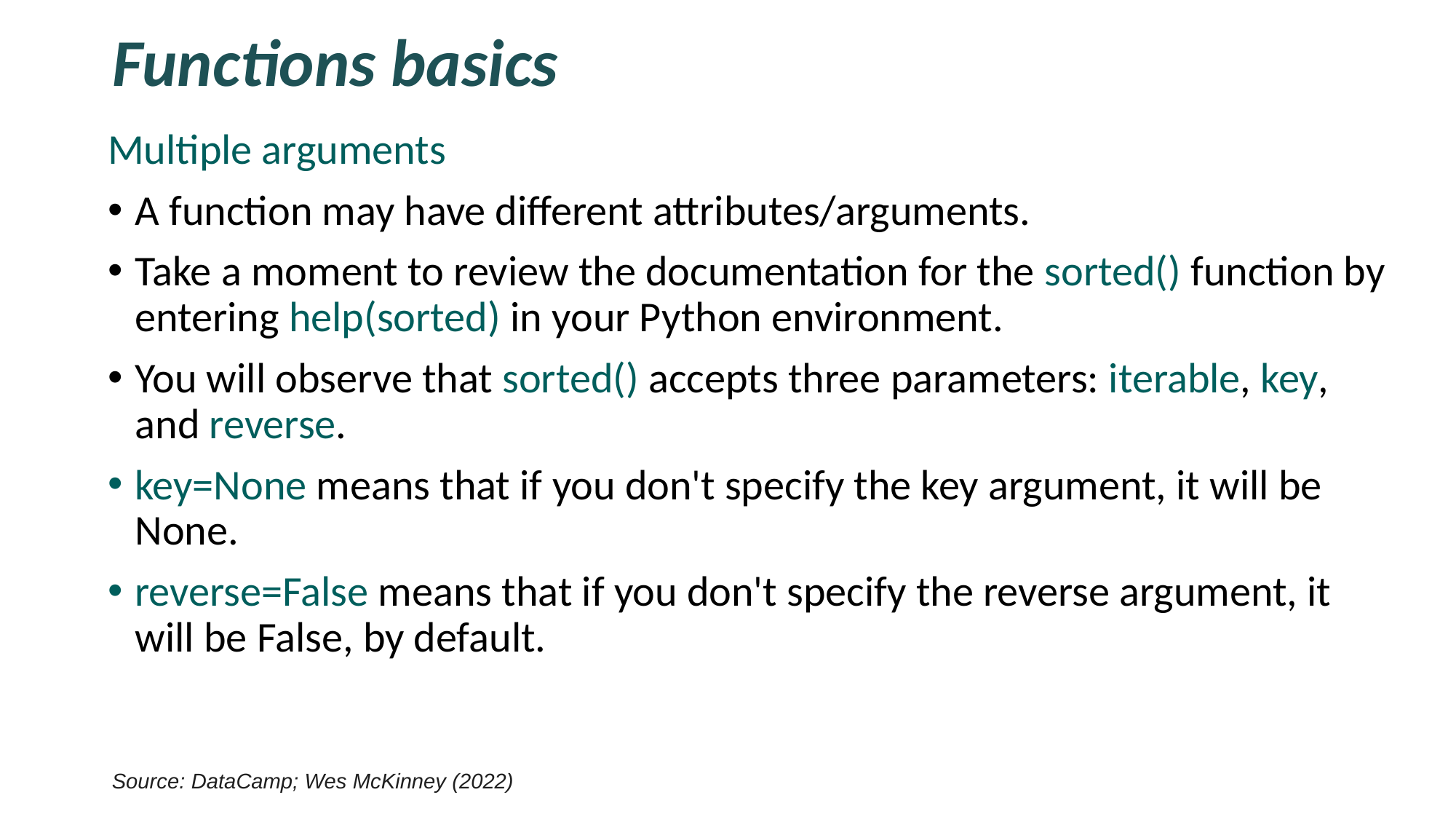

# Functions basics
Multiple arguments
A function may have different attributes/arguments.
Take a moment to review the documentation for the sorted() function by entering help(sorted) in your Python environment.
You will observe that sorted() accepts three parameters: iterable, key, and reverse.
key=None means that if you don't specify the key argument, it will be None.
reverse=False means that if you don't specify the reverse argument, it will be False, by default.
Source: DataCamp; Wes McKinney (2022)